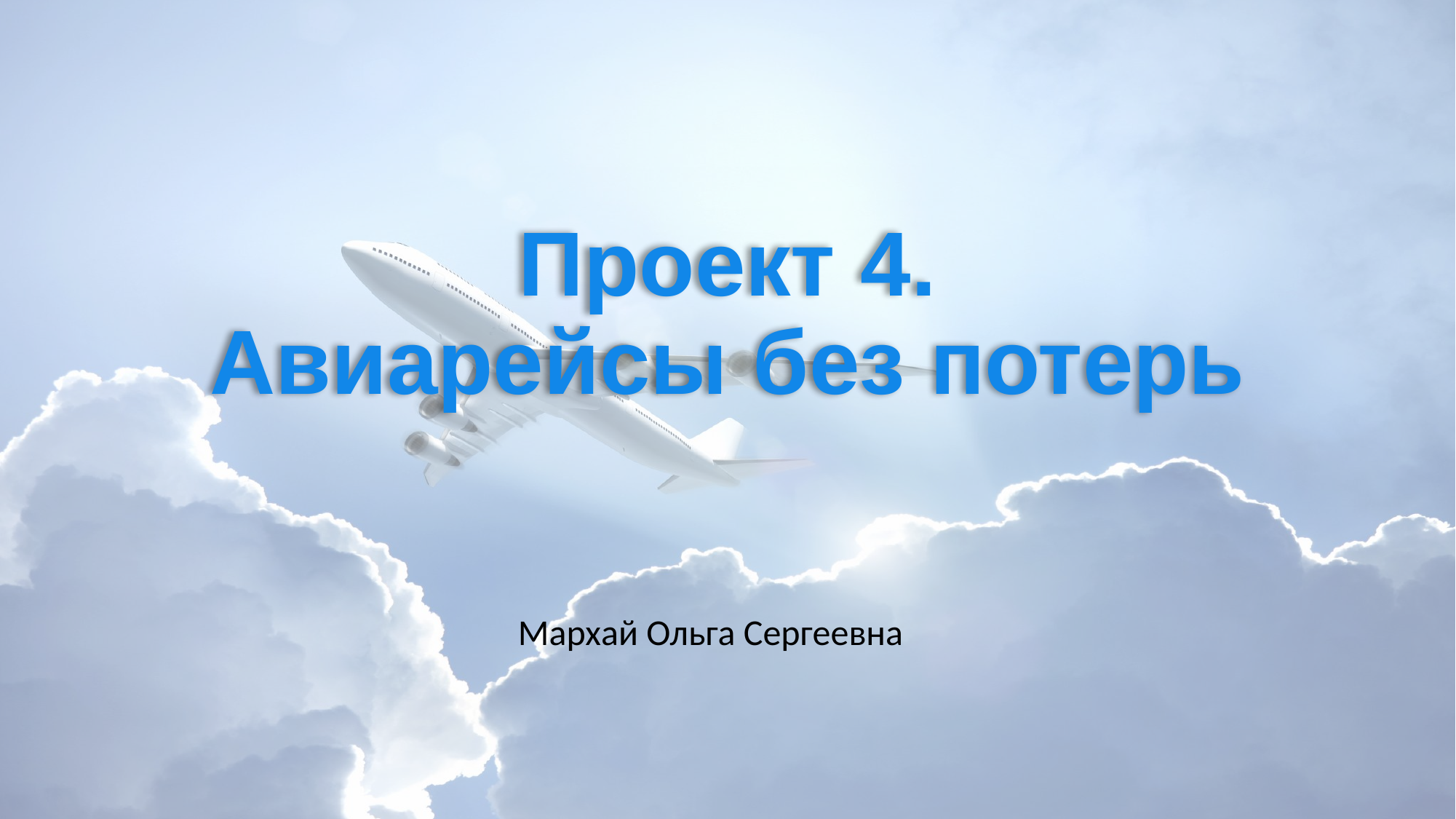

# Проект 4. Авиарейсы без потерь
Мархай Ольга Сергеевна